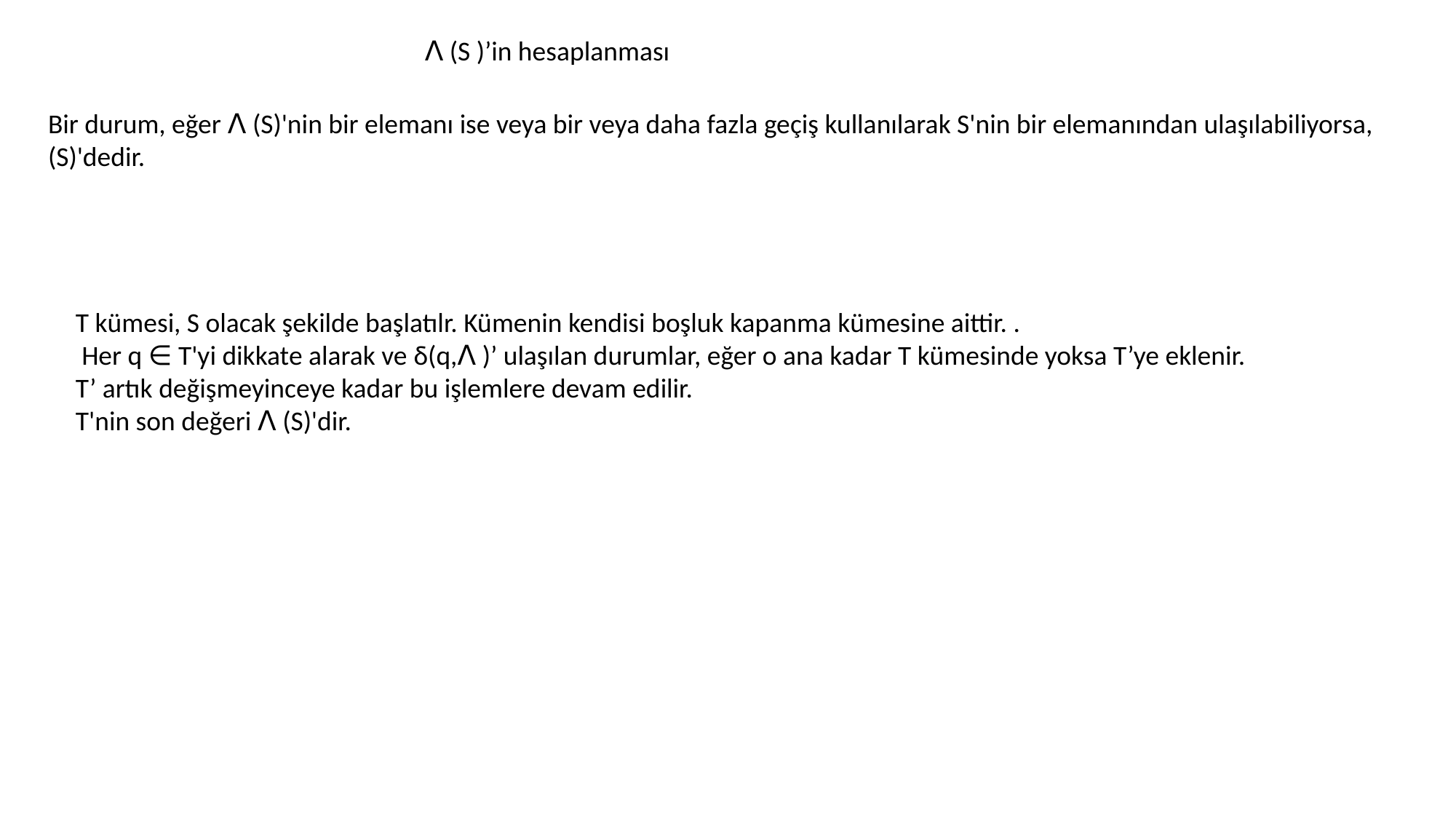

ꓥ (S )’in hesaplanması
Bir durum, eğer ꓥ (S)'nin bir elemanı ise veya bir veya daha fazla geçiş kullanılarak S'nin bir elemanından ulaşılabiliyorsa, (S)'dedir.
T kümesi, S olacak şekilde başlatılr. Kümenin kendisi boşluk kapanma kümesine aittir. .
 Her q ∈ T'yi dikkate alarak ve δ(q,ꓥ )’ ulaşılan durumlar, eğer o ana kadar T kümesinde yoksa T’ye eklenir.
T’ artık değişmeyinceye kadar bu işlemlere devam edilir.
T'nin son değeri ꓥ (S)'dir.